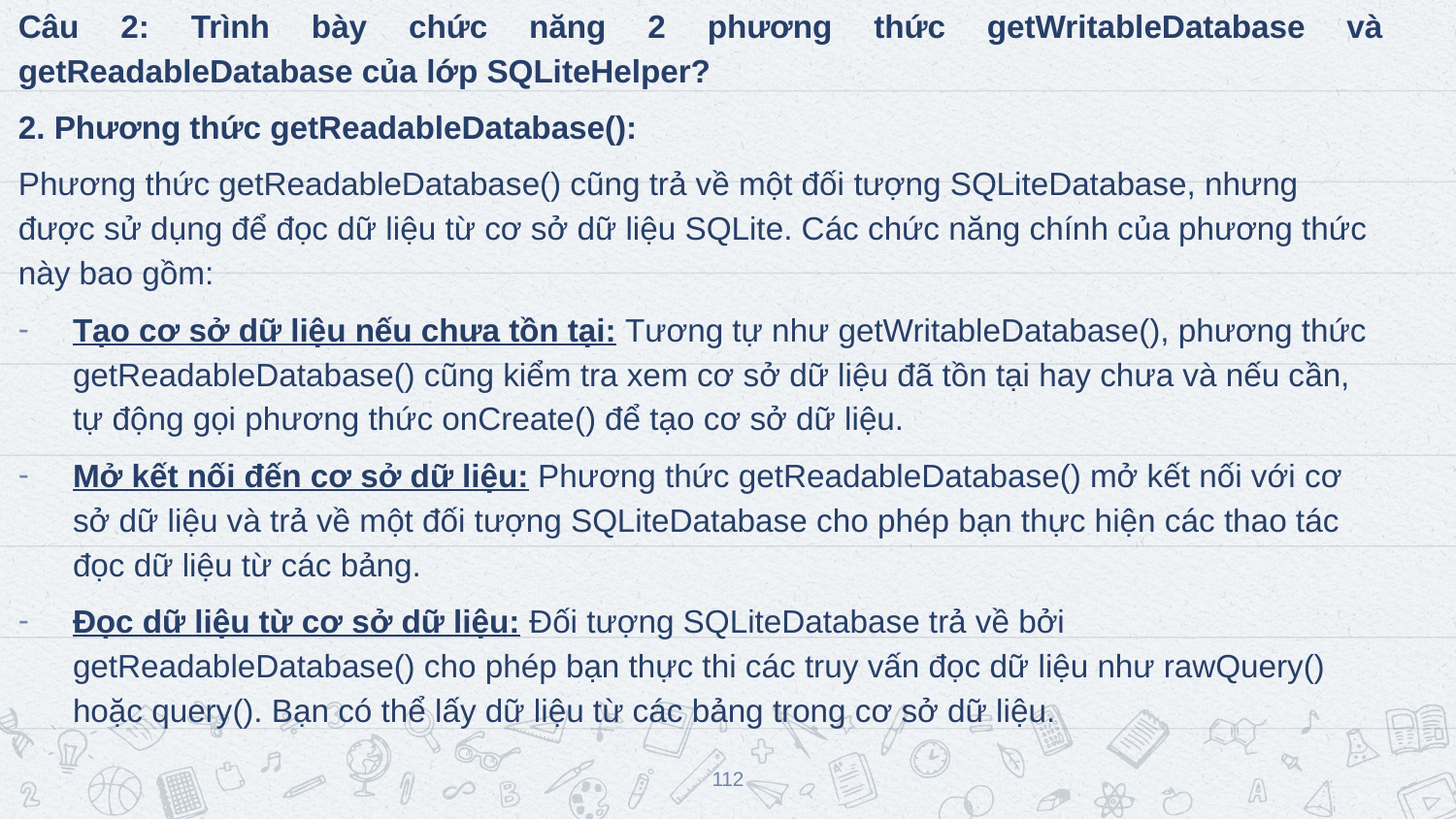

Câu 2: Trình bày chức năng 2 phương thức getWritableDatabase và getReadableDatabase của lớp SQLiteHelper?
2. Phương thức getReadableDatabase():
Phương thức getReadableDatabase() cũng trả về một đối tượng SQLiteDatabase, nhưng được sử dụng để đọc dữ liệu từ cơ sở dữ liệu SQLite. Các chức năng chính của phương thức này bao gồm:
Tạo cơ sở dữ liệu nếu chưa tồn tại: Tương tự như getWritableDatabase(), phương thức getReadableDatabase() cũng kiểm tra xem cơ sở dữ liệu đã tồn tại hay chưa và nếu cần, tự động gọi phương thức onCreate() để tạo cơ sở dữ liệu.
Mở kết nối đến cơ sở dữ liệu: Phương thức getReadableDatabase() mở kết nối với cơ sở dữ liệu và trả về một đối tượng SQLiteDatabase cho phép bạn thực hiện các thao tác đọc dữ liệu từ các bảng.
Đọc dữ liệu từ cơ sở dữ liệu: Đối tượng SQLiteDatabase trả về bởi getReadableDatabase() cho phép bạn thực thi các truy vấn đọc dữ liệu như rawQuery() hoặc query(). Bạn có thể lấy dữ liệu từ các bảng trong cơ sở dữ liệu.
112